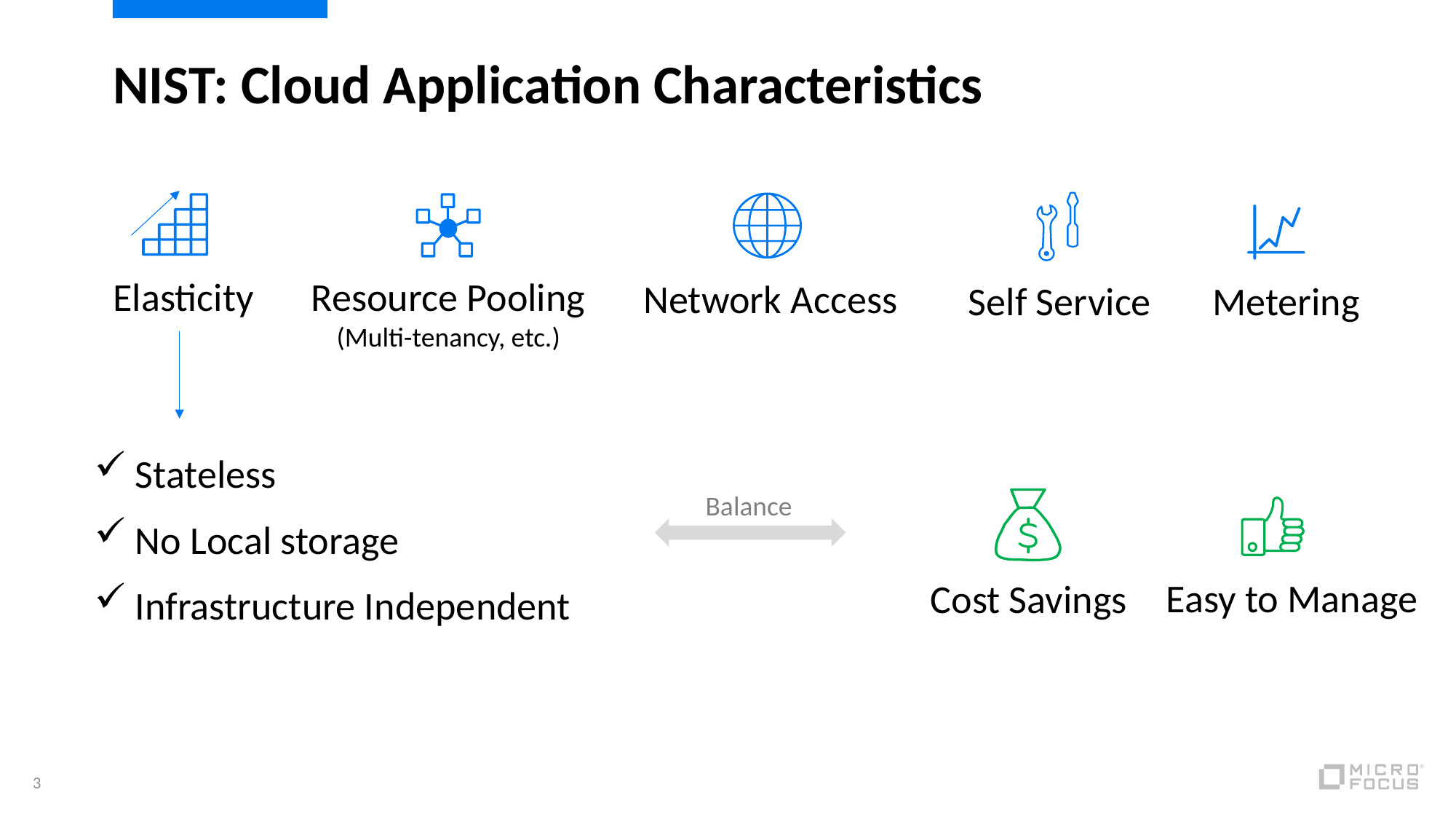

# NIST: Cloud Application Characteristics

Elasticity
Resource Pooling
(Multi-tenancy, etc.)
Network Access
Self Service
Metering

Stateless
No Local storage
Infrastructure Independent
Balance

Easy to Manage
Cost Savings
3